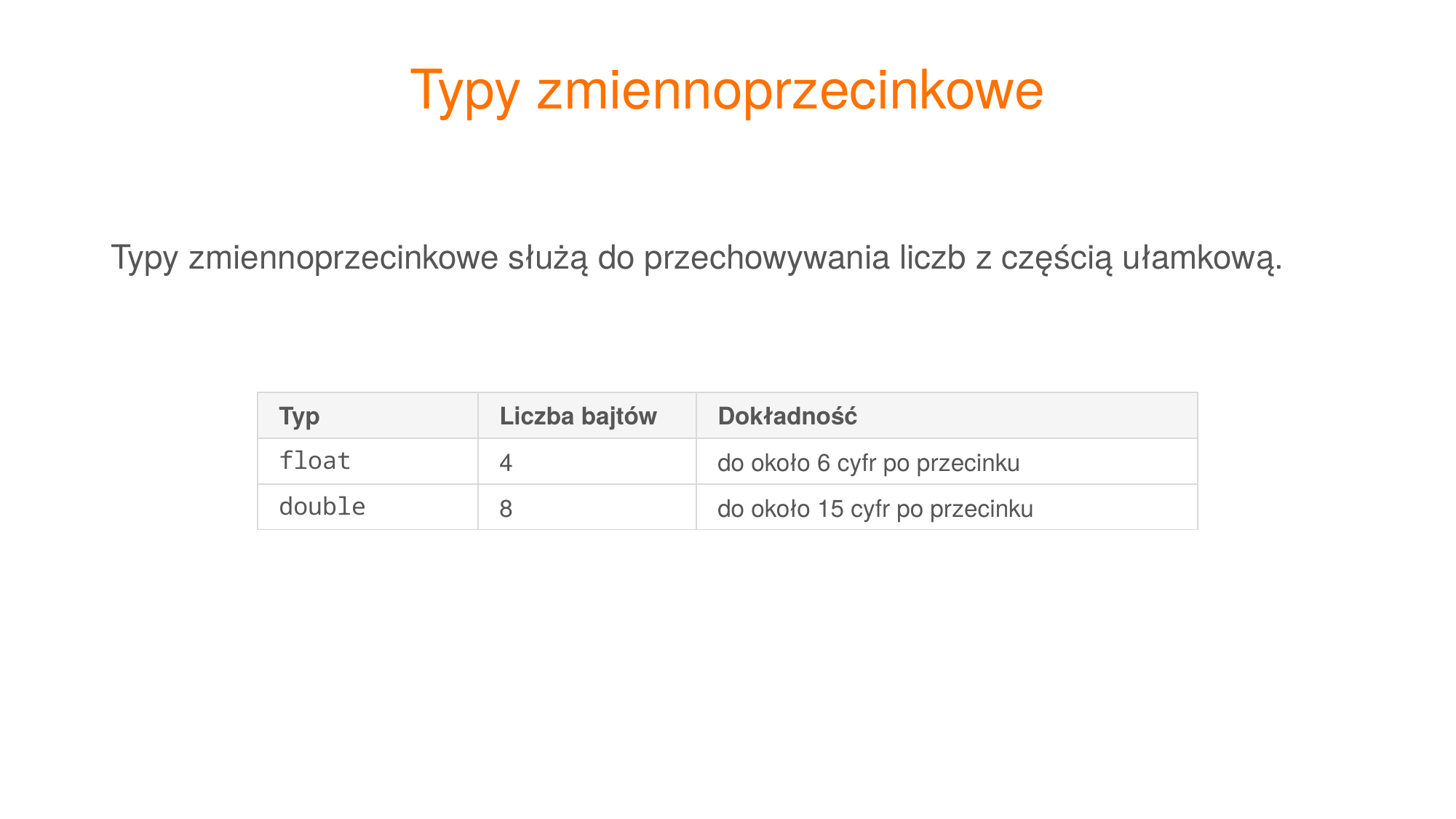

# Typy zmiennoprzecinkowe
Typy zmiennoprzecinkowe służą do przechowywania liczb z częścią ułamkową.

| Typ | Liczba bajtów | Dokładność |
| --- | --- | --- |
| float | 4 | do około 6 cyfr po przecinku |
| double | 8 | do około 15 cyfr po przecinku |